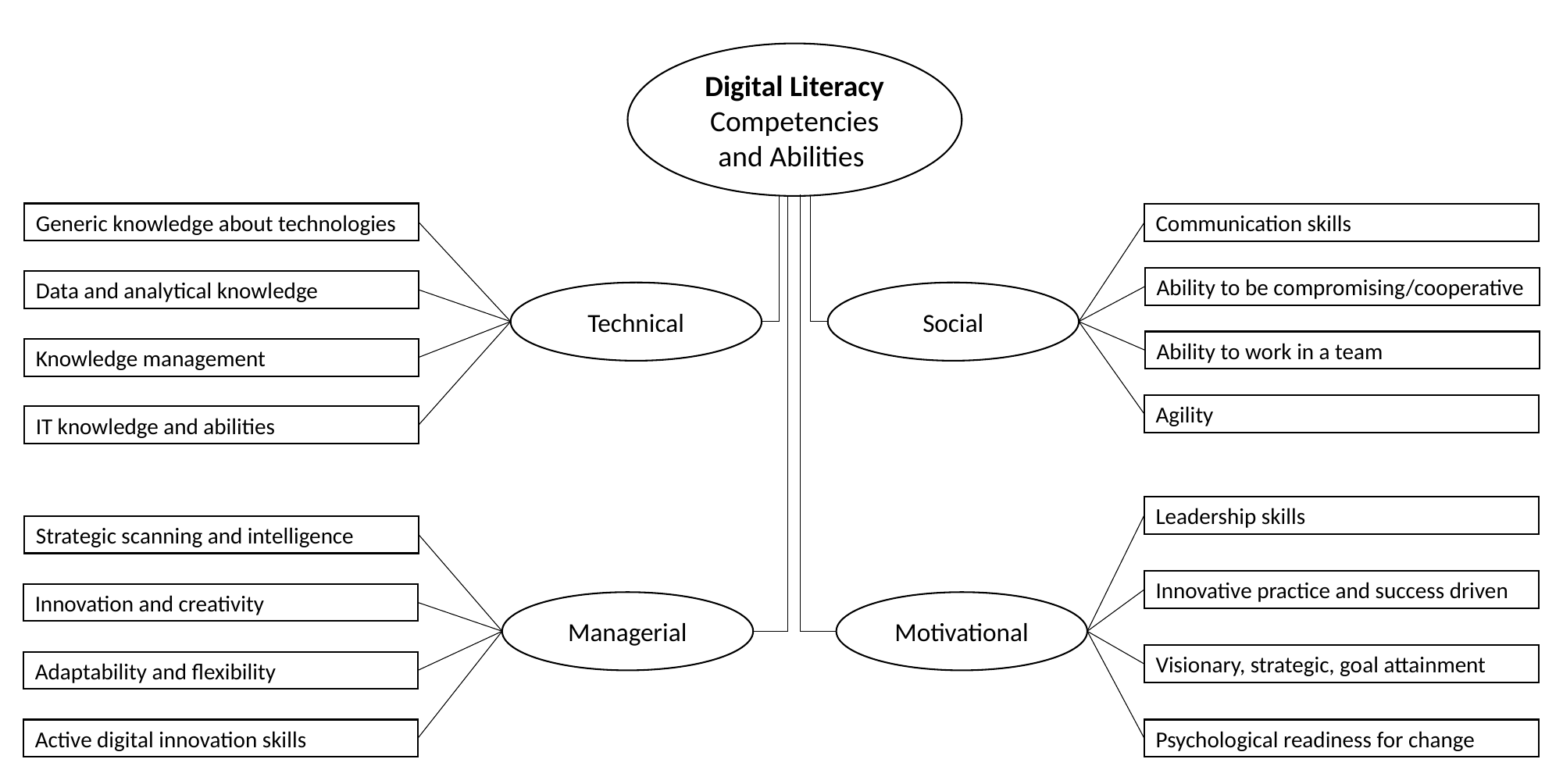

Digital Literacy Competencies and Abilities
Generic knowledge about technologies
Communication skills
Ability to be compromising/cooperative
Data and analytical knowledge
Technical
Social
Ability to work in a team
Knowledge management
Agility
IT knowledge and abilities
Leadership skills
Strategic scanning and intelligence
Innovative practice and success driven
Innovation and creativity
Managerial
Motivational
Visionary, strategic, goal attainment
Adaptability and flexibility
Active digital innovation skills
Psychological readiness for change